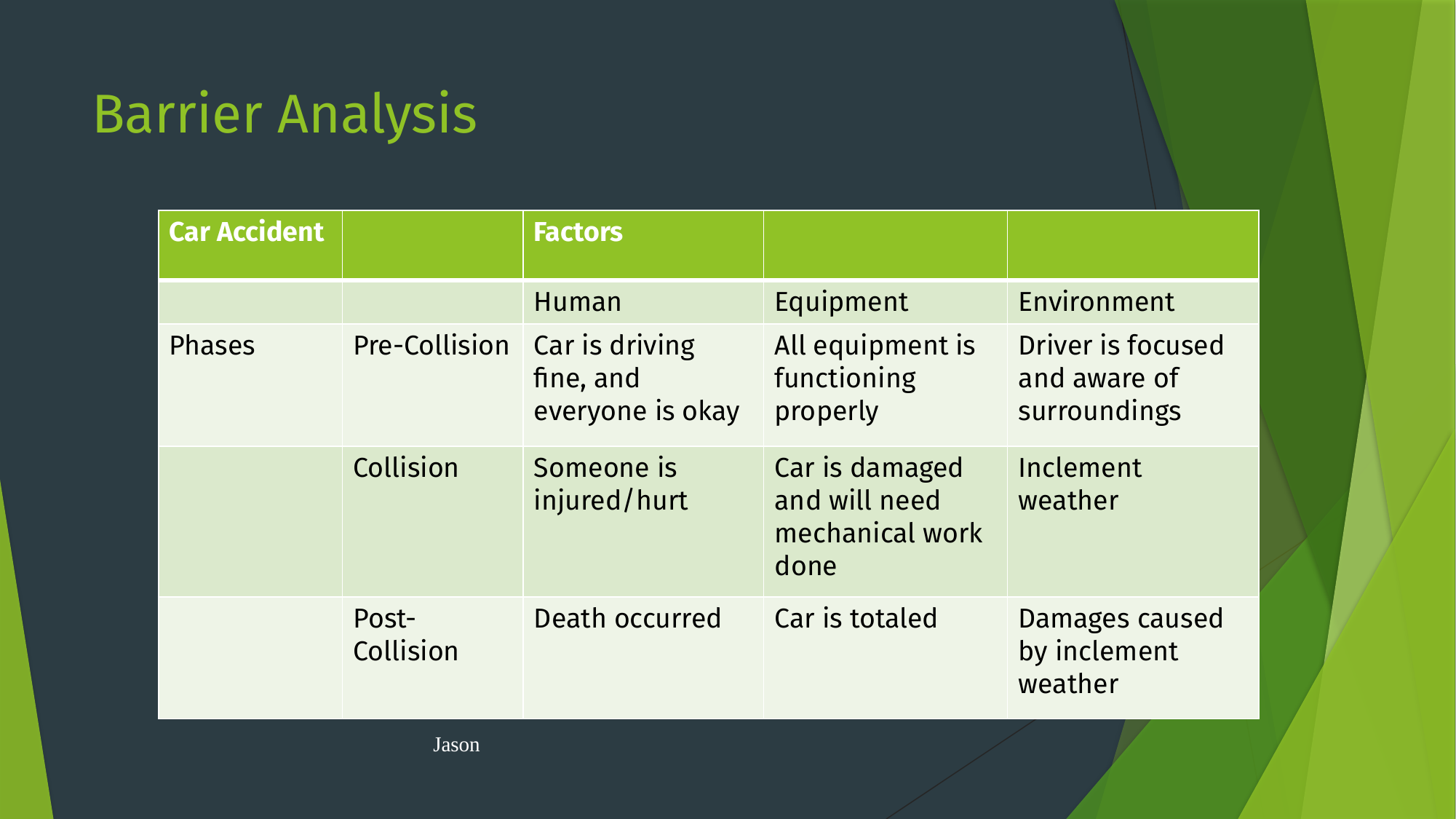

# Barrier Analysis
| Car Accident |  | Factors |  |  |
| --- | --- | --- | --- | --- |
|  |  | Human | Equipment | Environment |
| Phases | Pre-Collision | Car is driving fine, and everyone is okay | All equipment is functioning properly | Driver is focused and aware of surroundings |
|  | Collision | Someone is injured/hurt | Car is damaged and will need mechanical work done | Inclement weather |
|  | Post-Collision | Death occurred | Car is totaled | Damages caused by inclement weather |
Jason